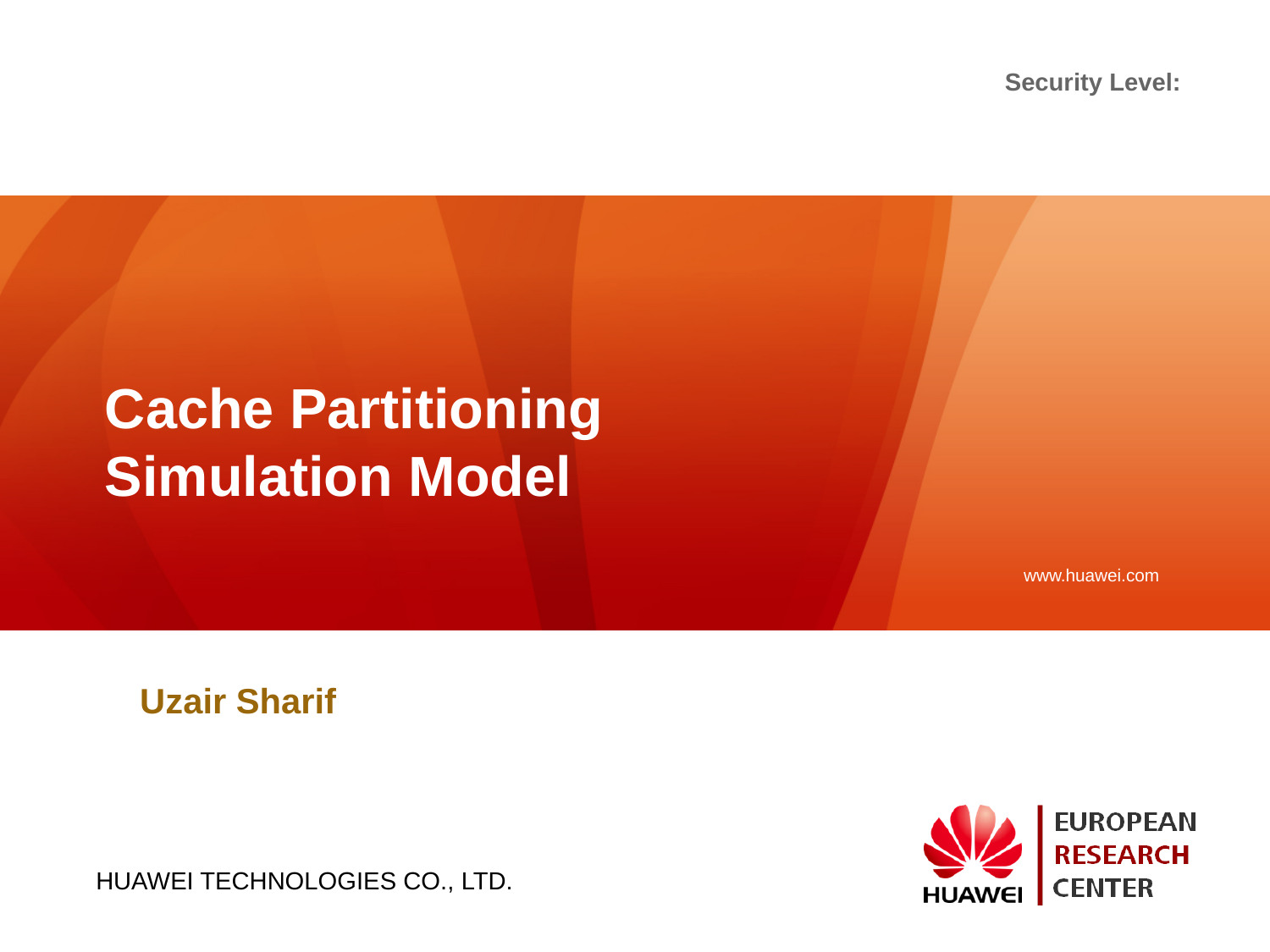

# Cache Partitioning Simulation Model
Uzair Sharif